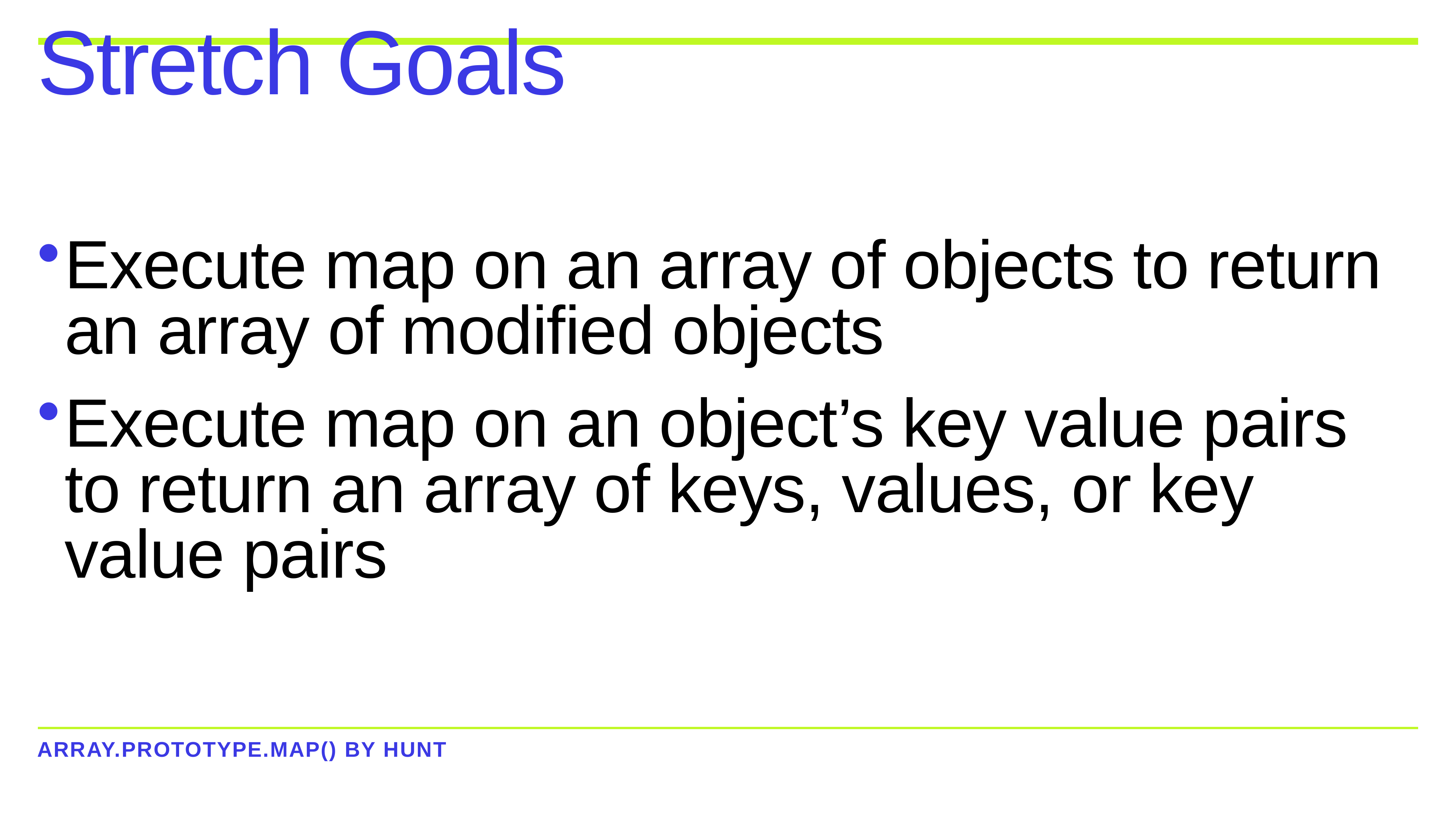

# Stretch Goals
Execute map on an array of objects to return an array of modified objects
Execute map on an object’s key value pairs to return an array of keys, values, or key value pairs
ARRAY.PROTOTYPE.MAP() By hunt